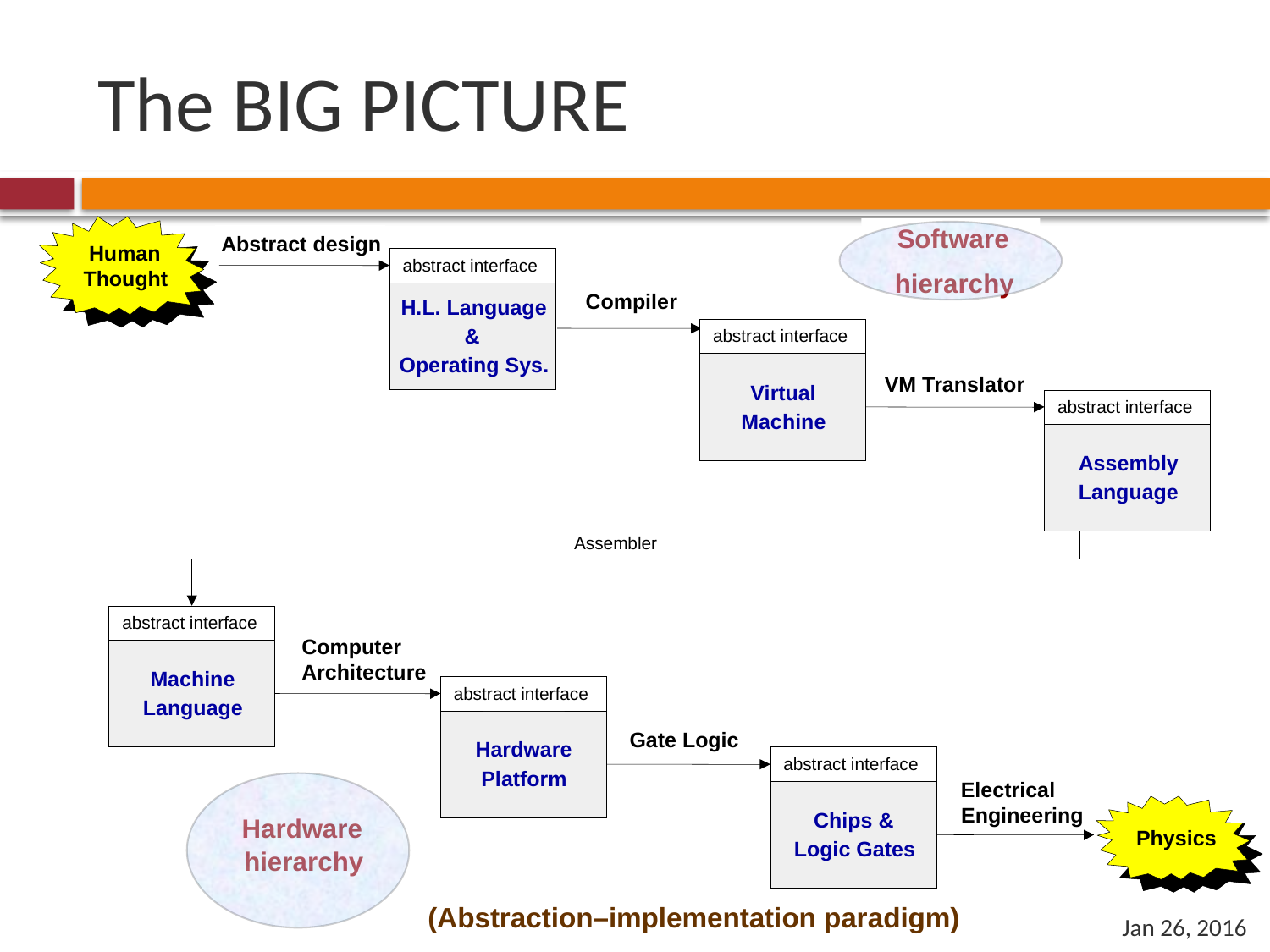

# The BIG PICTURE

Abstract design
Human

Thought

Software
hierarchy

abstract interface

Assembly
Language

abstract interface

H.L. Language
&
Operating Sys.
8
Compiler

abstract interface

Virtual
Machine
VM Translator

Assembler

abstract interface

Machine
Language

Hardware
hierarchy

Computer
Architecture

abstract interface

Hardware
Platform

Gate Logic

abstract interface

Chips &
Logic Gates

Electrical

Engineering

Physics

(Abstraction–implementation paradigm)
Jan 26, 2016